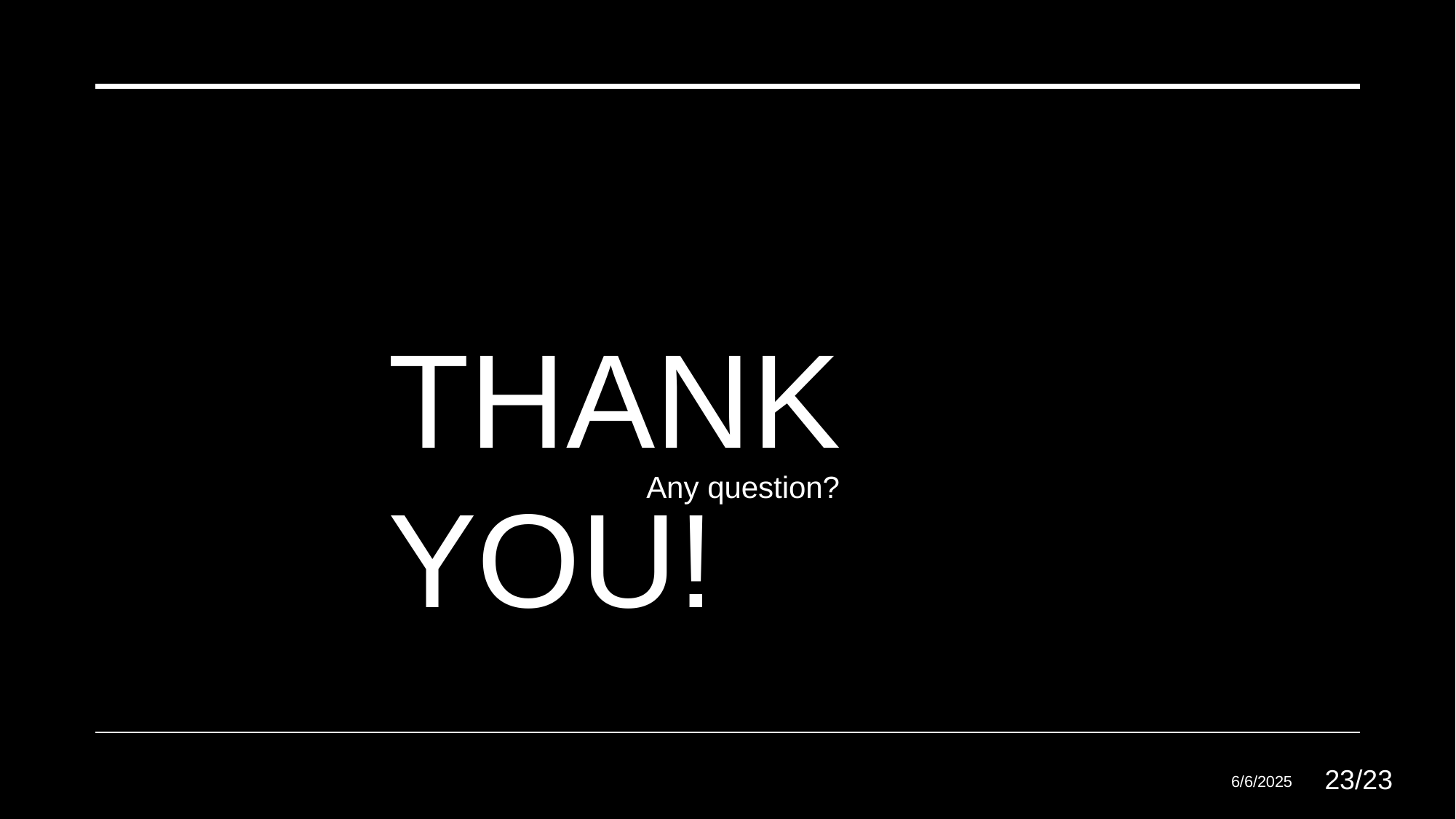

# Thank you!
Any question?
23/23
6/6/2025